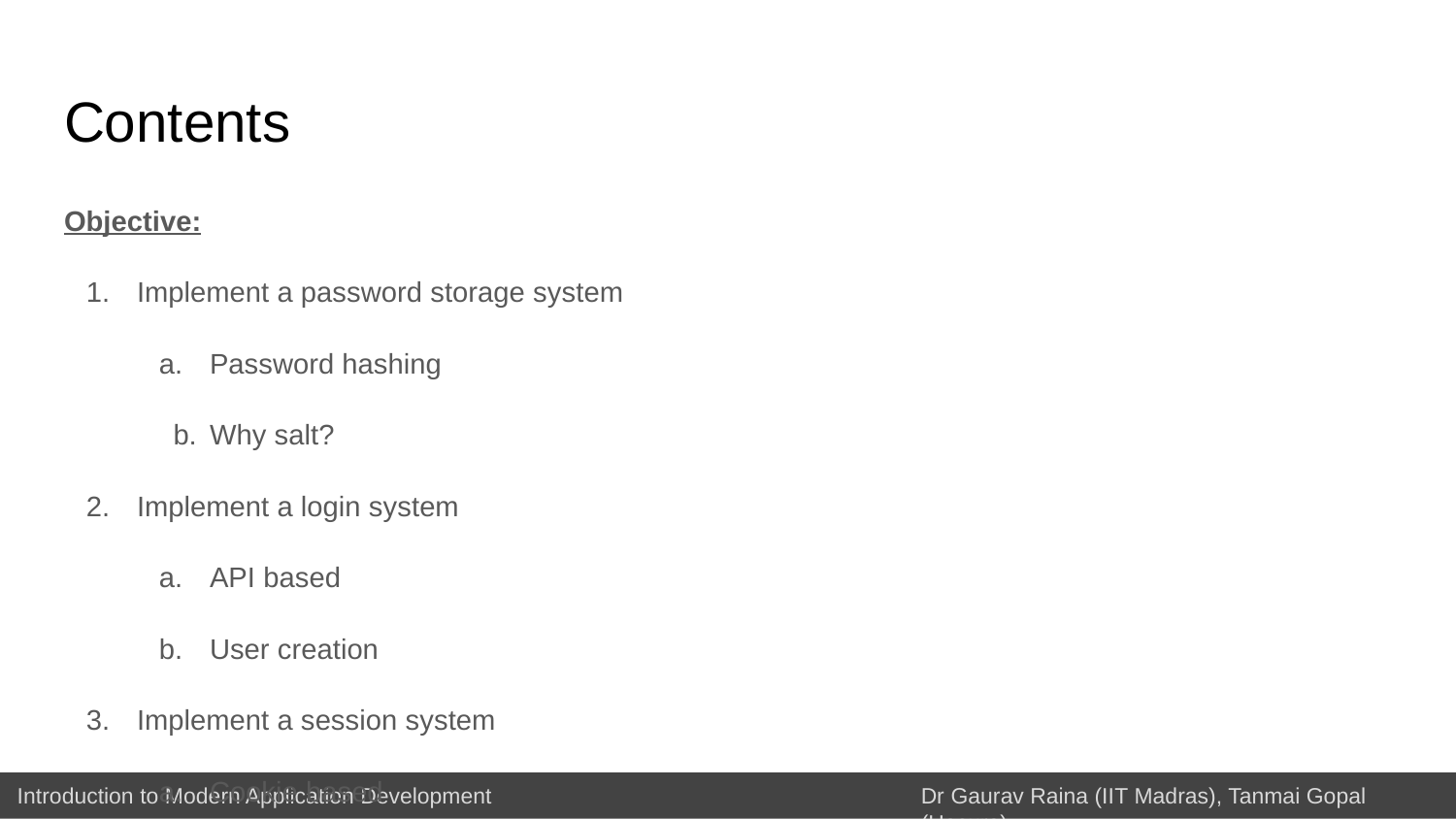

# Contents
Objective:
Implement a password storage system
Password hashing
Why salt?
Implement a login system
API based
User creation
Implement a session system
Cookie based
Testing our APIs/endpoints using curl